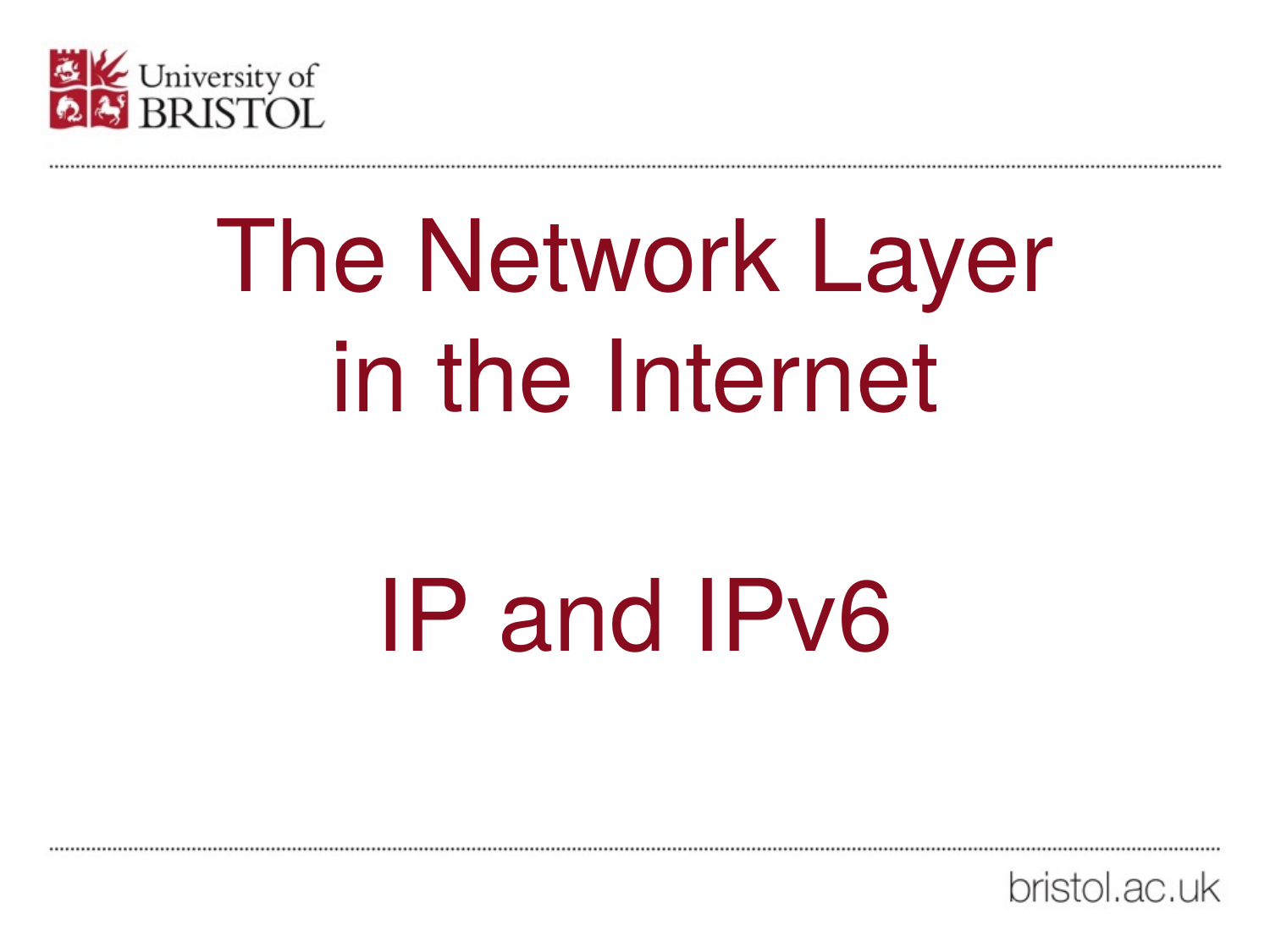

# The Network Layer in the Internet IP and IPv6